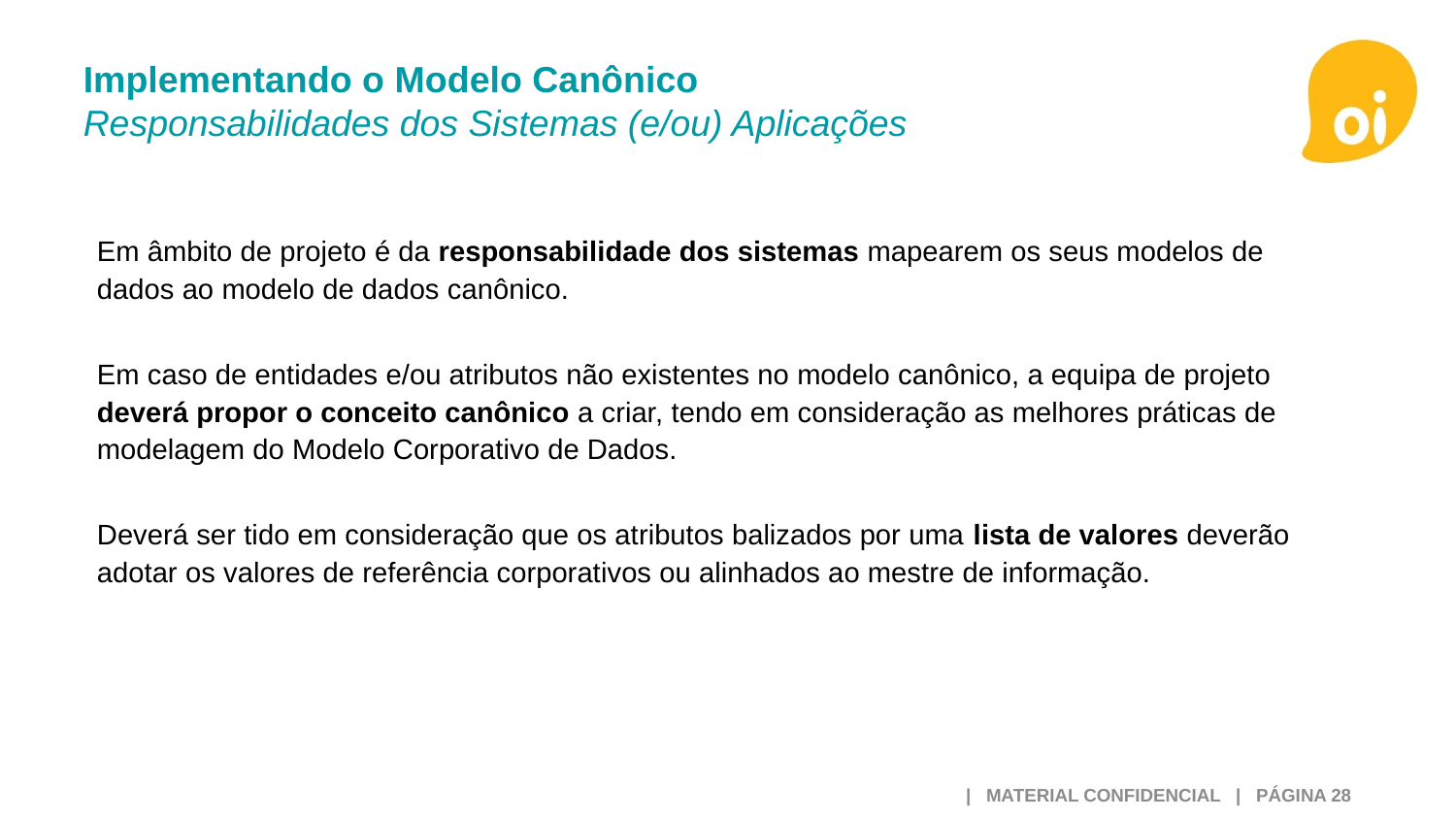

Implementando o Modelo Canônico
Responsabilidades dos Sistemas (e/ou) Aplicações
Em âmbito de projeto é da responsabilidade dos sistemas mapearem os seus modelos de dados ao modelo de dados canônico.

Em caso de entidades e/ou atributos não existentes no modelo canônico, a equipa de projeto deverá propor o conceito canônico a criar, tendo em consideração as melhores práticas de modelagem do Modelo Corporativo de Dados.

Deverá ser tido em consideração que os atributos balizados por uma lista de valores deverão adotar os valores de referência corporativos ou alinhados ao mestre de informação.
 |   MATERIAL CONFIDENCIAL   |   PÁGINA 28